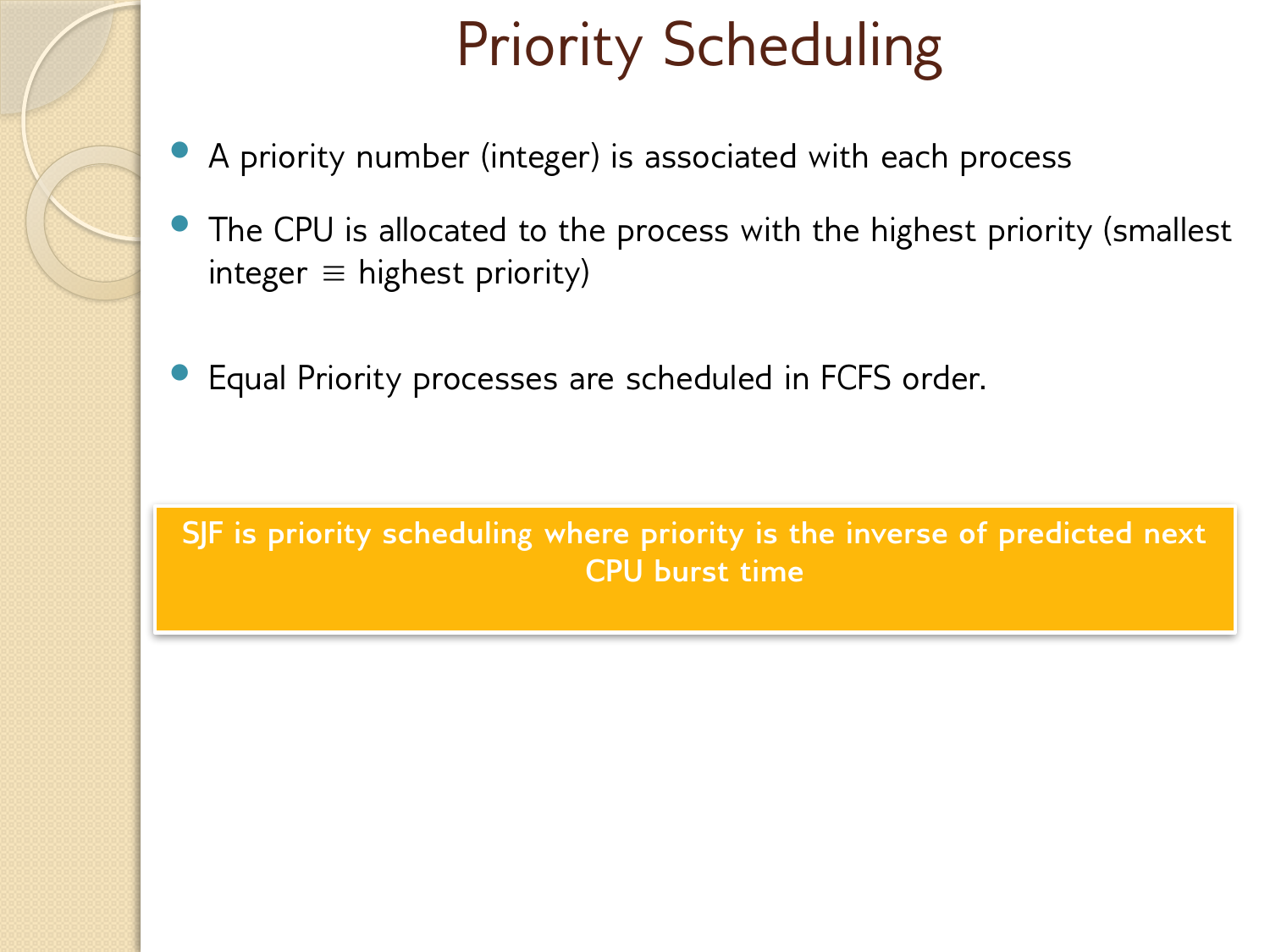

# Priority Scheduling
A priority number (integer) is associated with each process

The CPU is allocated to the process with the highest priority (smallest integer ≡ highest priority)

Equal Priority processes are scheduled in FCFS order.
SJF is priority scheduling where priority is the inverse of predicted next CPU burst time